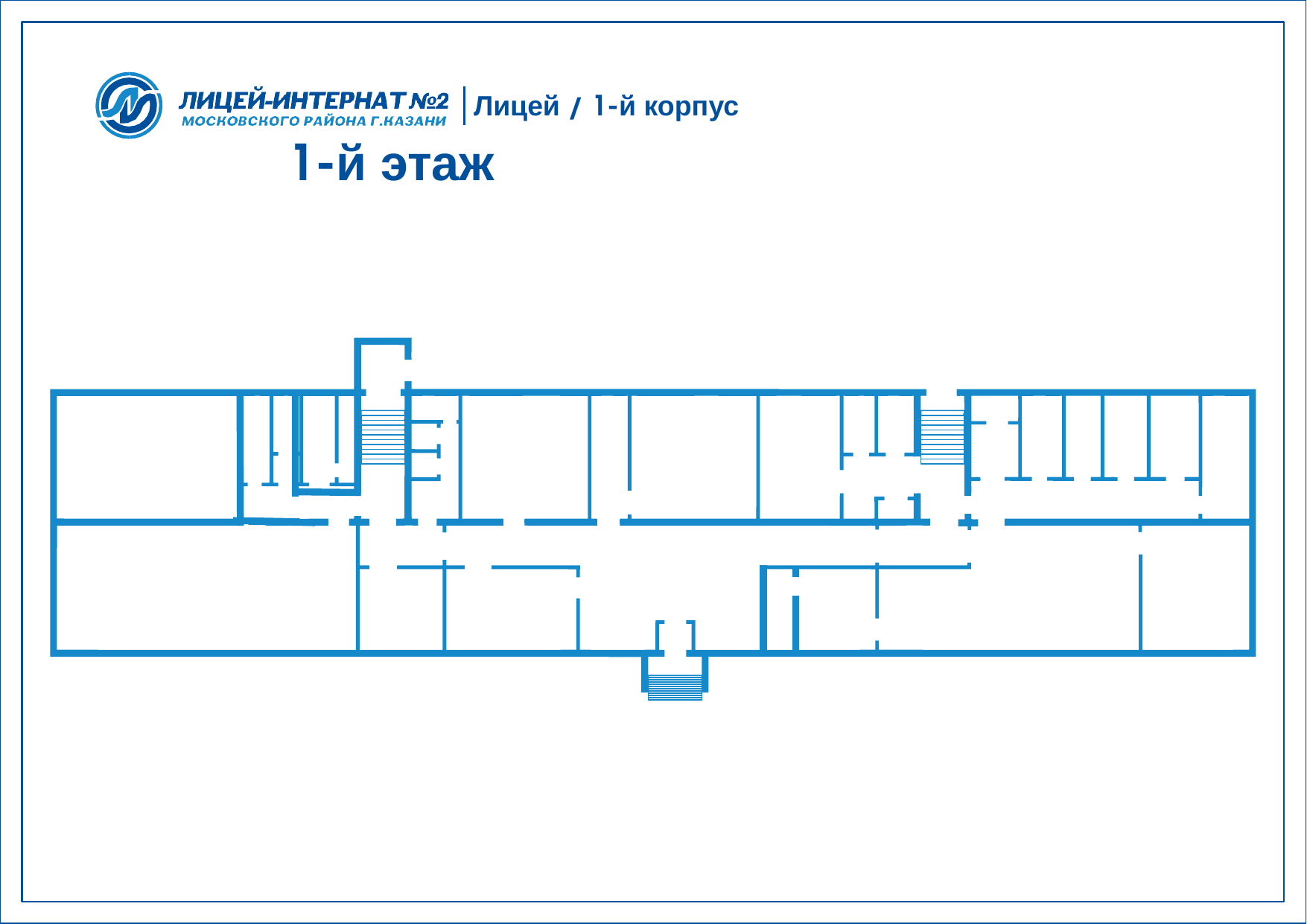

Лицей / 1-й корпус
# 1-й этаж